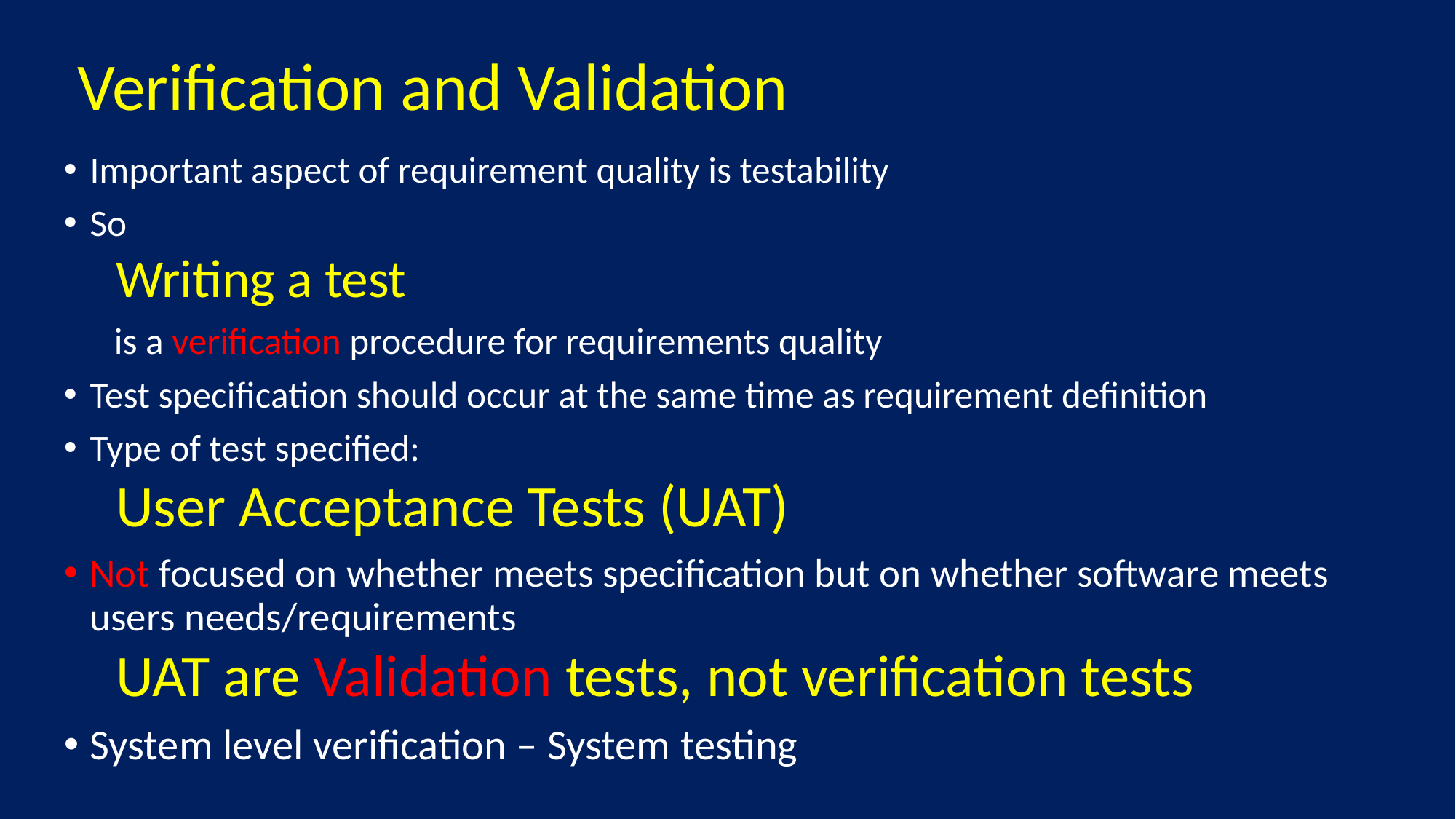

# Verification and Validation
Important aspect of requirement quality is testability
So
Writing a test
      is a verification procedure for requirements quality
Test specification should occur at the same time as requirement definition
Type of test specified:
User Acceptance Tests (UAT)
Not focused on whether meets specification but on whether software meets users needs/requirements
UAT are Validation tests, not verification tests
System level verification – System testing